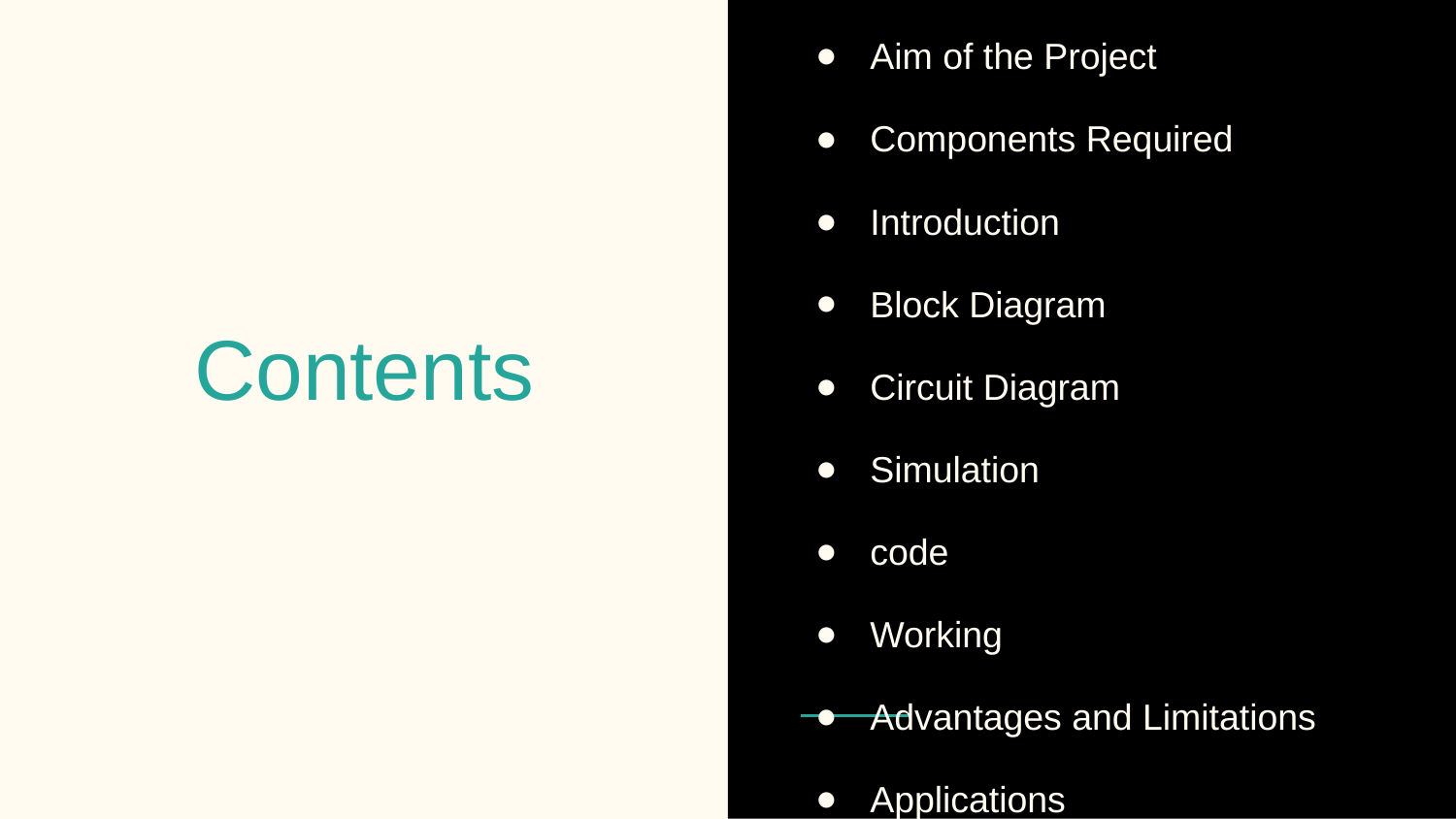

Aim of the Project
Components Required
Introduction
Block Diagram
Circuit Diagram
Simulation
code
Working
Advantages and Limitations
Applications
# Contents